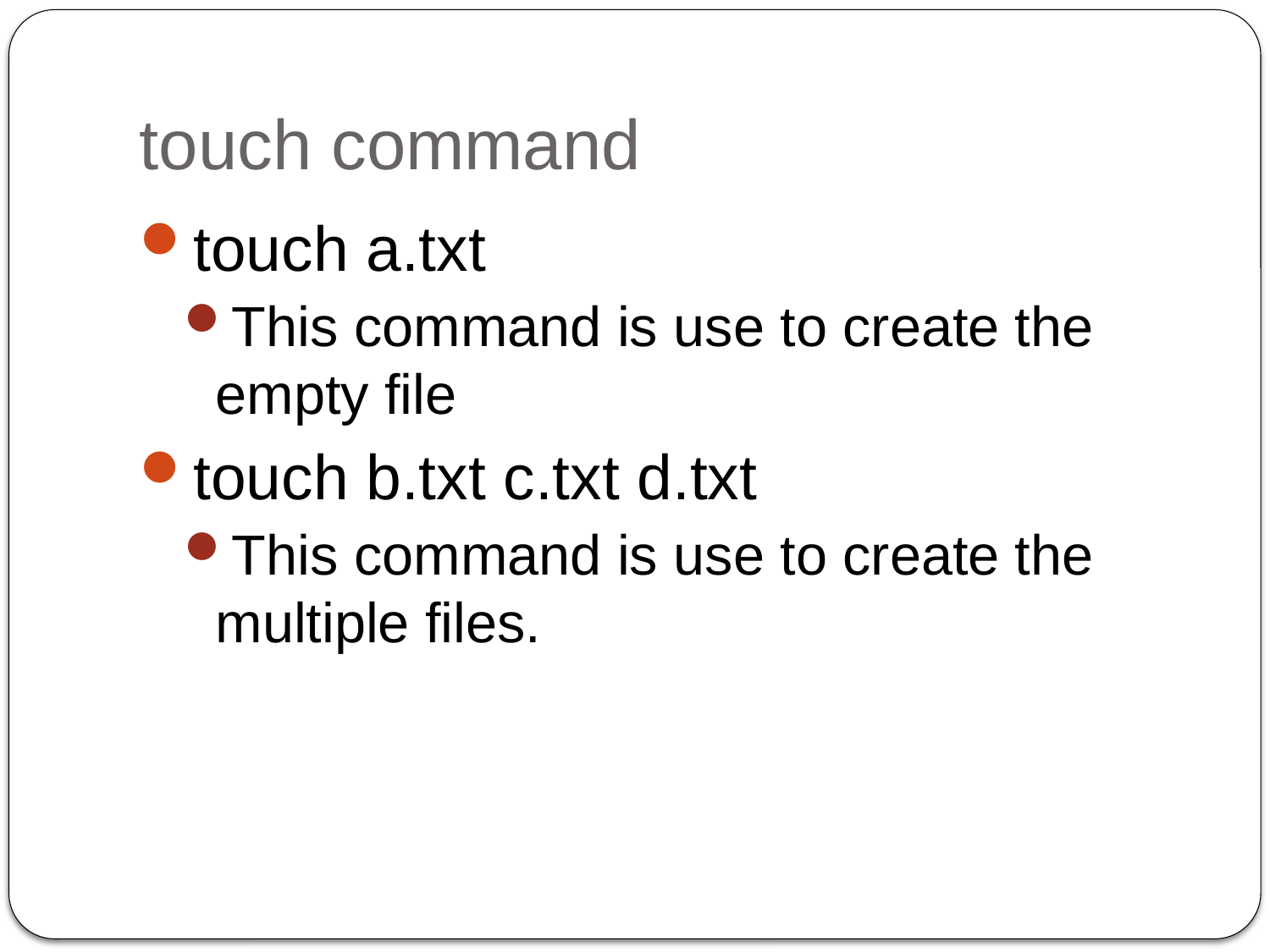

# touch command
touch a.txt
This command is use to create the empty file
touch b.txt c.txt d.txt
This command is use to create the multiple files.